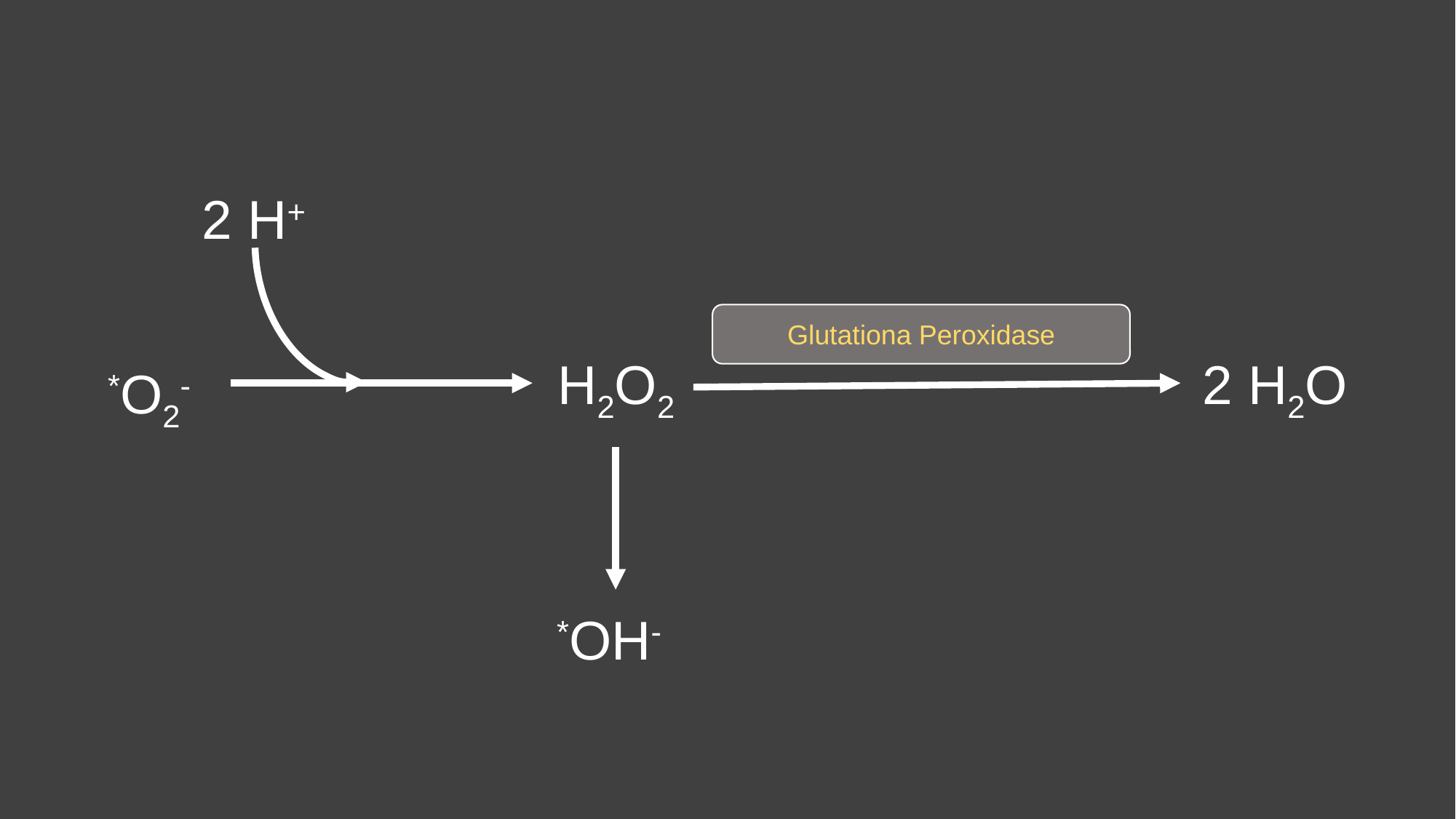

2 H+
Glutationa Peroxidase
2 H2O
H2O2
*O2-
*OH-